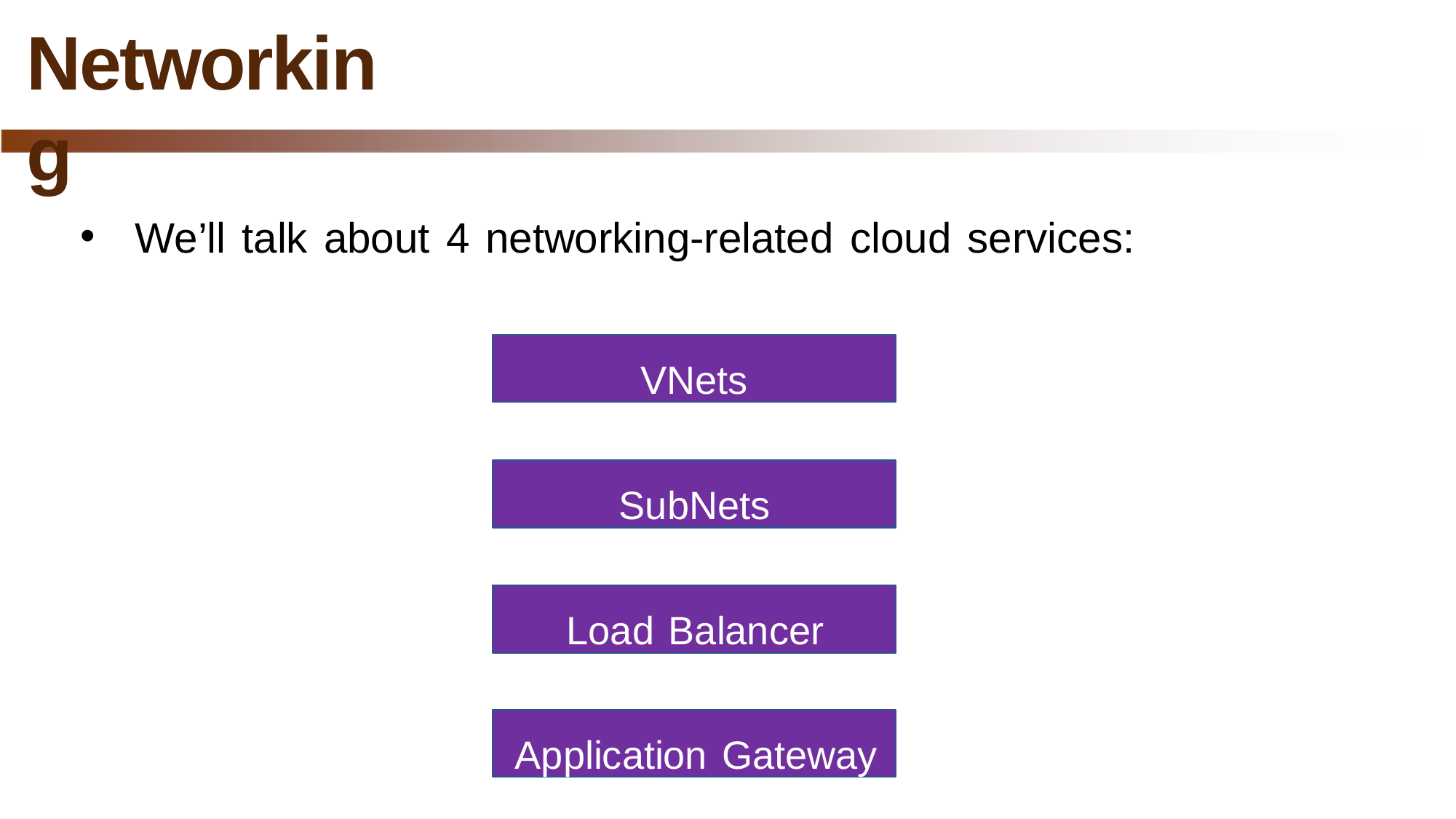

# Networking
We’ll talk about 4 networking-related cloud services:
VNets
SubNets
Load Balancer
Application Gateway